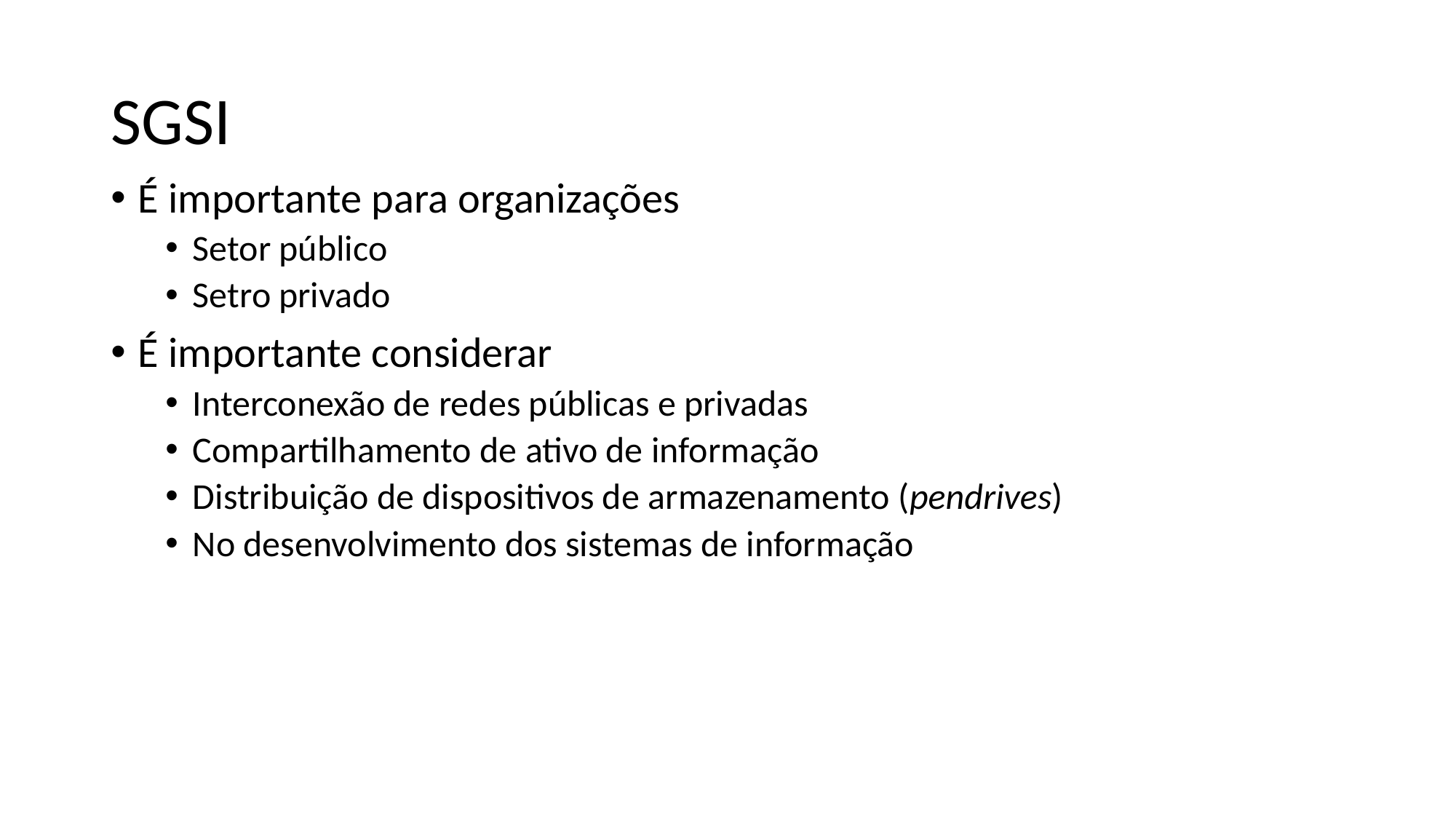

# SGSI
É importante para organizações
Setor público
Setro privado
É importante considerar
Interconexão de redes públicas e privadas
Compartilhamento de ativo de informação
Distribuição de dispositivos de armazenamento (pendrives)
No desenvolvimento dos sistemas de informação